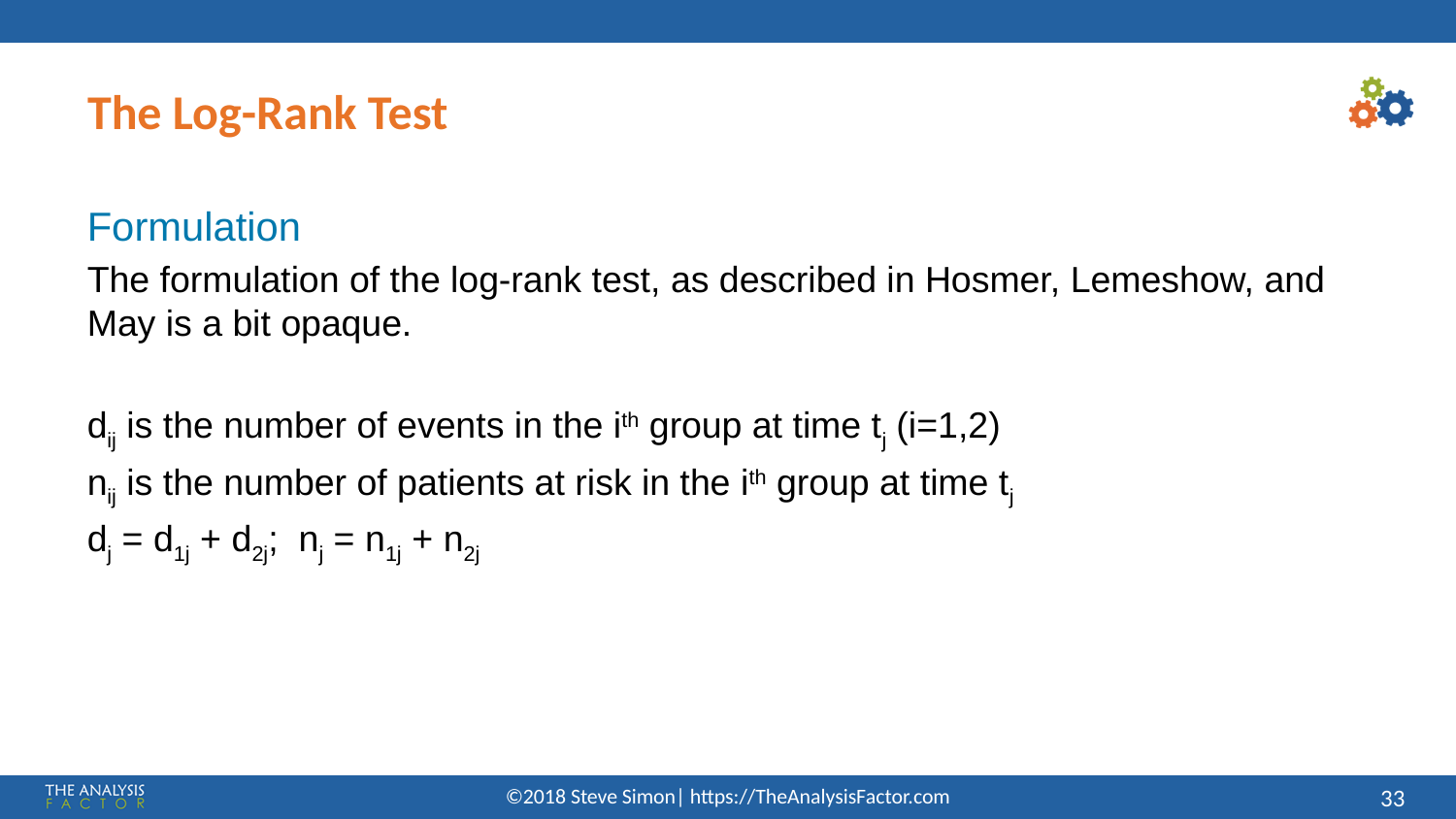

# The Log-Rank Test
Formulation
The formulation of the log-rank test, as described in Hosmer, Lemeshow, and May is a bit opaque.

dij is the number of events in the ith group at time tj (i=1,2)
nij is the number of patients at risk in the ith group at time tj
dj = d1j + d2j;  nj = n1j + n2j
©2018 Steve Simon| https://TheAnalysisFactor.com
33